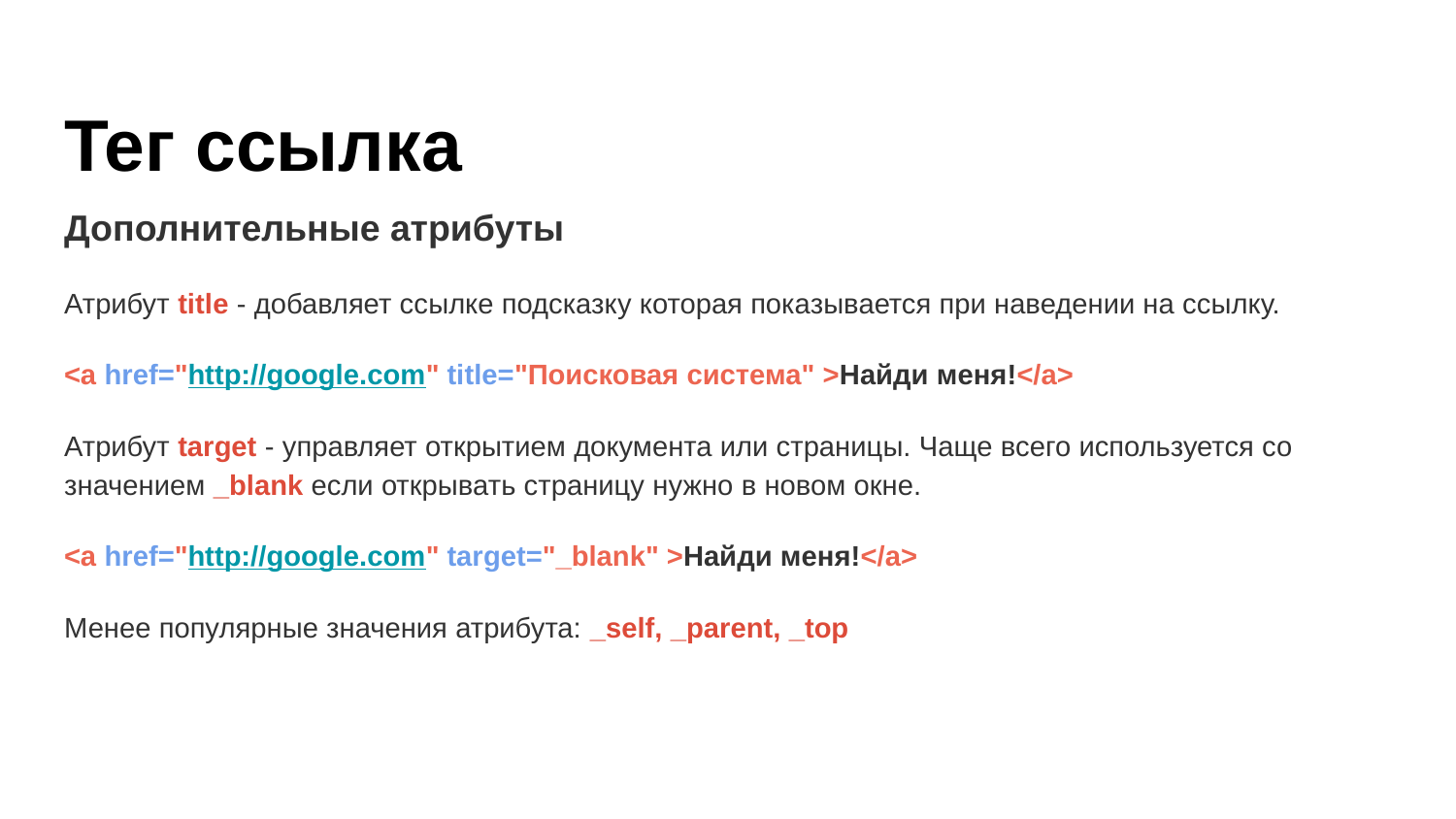

# Тег ссылка
Дополнительные атрибуты
Атрибут title - добавляет ссылке подсказку которая показывается при наведении на ссылку.
<a href="http://google.com" title="Поисковая система" >Найди меня!</a>
Атрибут target - управляет открытием документа или страницы. Чаще всего используется со значением _blank если открывать страницу нужно в новом окне.
<a href="http://google.com" target="_blank" >Найди меня!</a>
Менее популярные значения атрибута: _self, _parent, _top